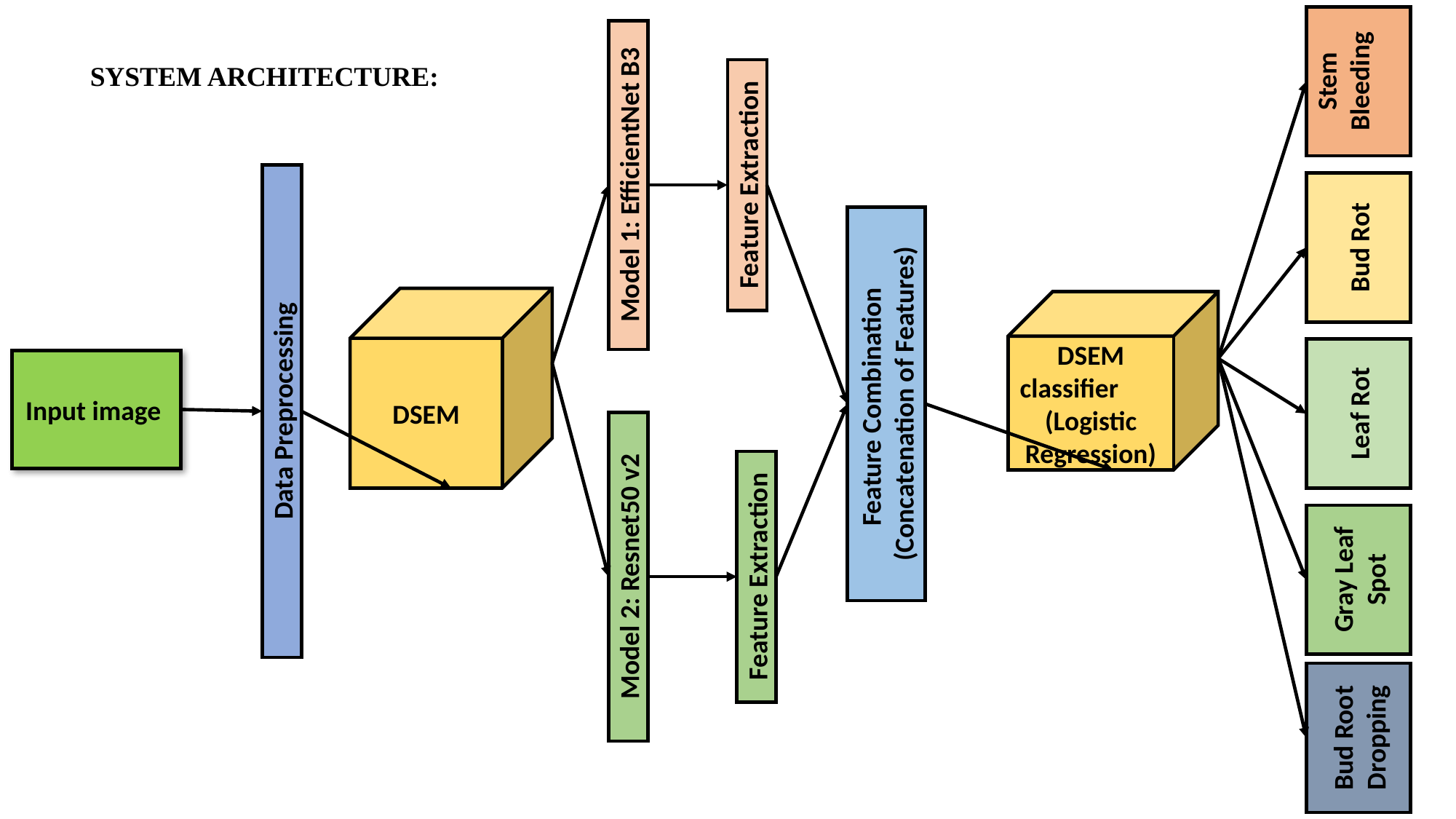

Stem Bleeding

SYSTEM ARCHITECTURE:
Feature Extraction
Model 1: EfficientNet B3
Bud Rot
DSEM
DSEM classifier        (Logistic Regression)
Input image
Leaf Rot
Feature Combination  (Concatenation of Features)
Data Preprocessing
Gray Leaf Spot
Feature Extraction
Model 2: Resnet50 v2
Bud Root Dropping